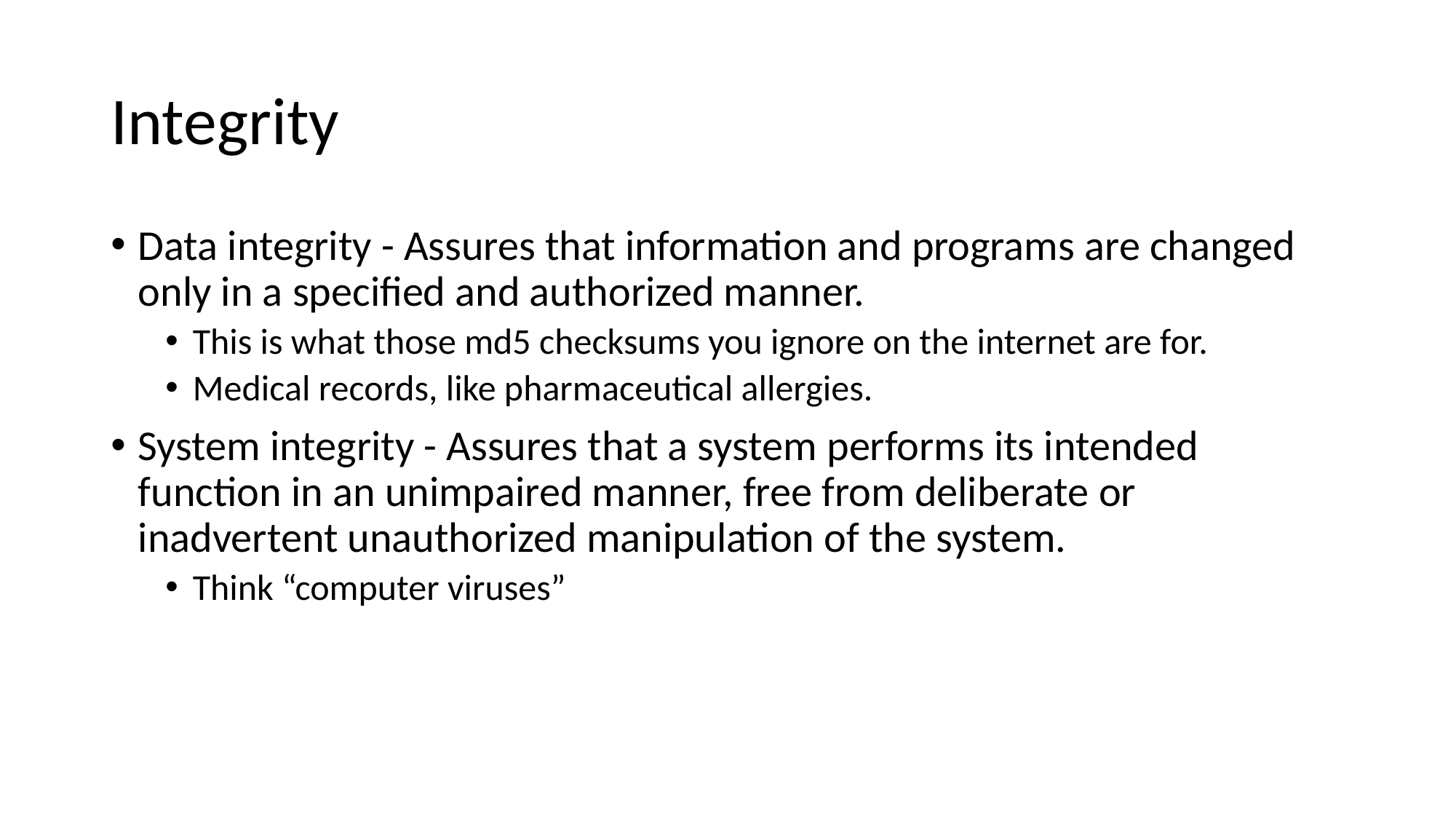

# Integrity
Data integrity - Assures that information and programs are changed only in a specified and authorized manner.
This is what those md5 checksums you ignore on the internet are for.
Medical records, like pharmaceutical allergies.
System integrity - Assures that a system performs its intended function in an unimpaired manner, free from deliberate or inadvertent unauthorized manipulation of the system.
Think “computer viruses”